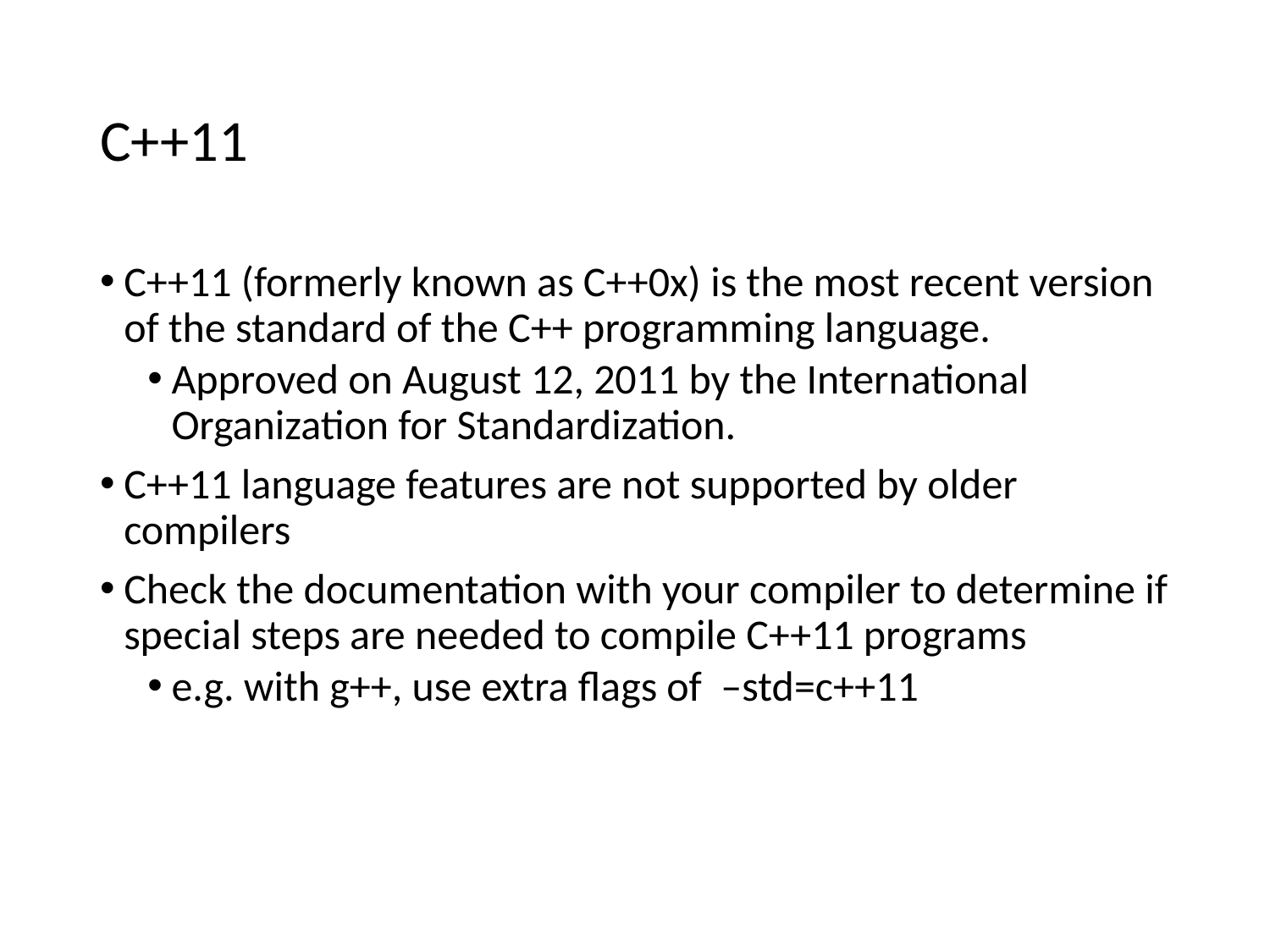

# C++11
C++11 (formerly known as C++0x) is the most recent version of the standard of the C++ programming language.
Approved on August 12, 2011 by the International Organization for Standardization.
C++11 language features are not supported by older compilers
Check the documentation with your compiler to determine if special steps are needed to compile C++11 programs
e.g. with g++, use extra flags of  –std=c++11